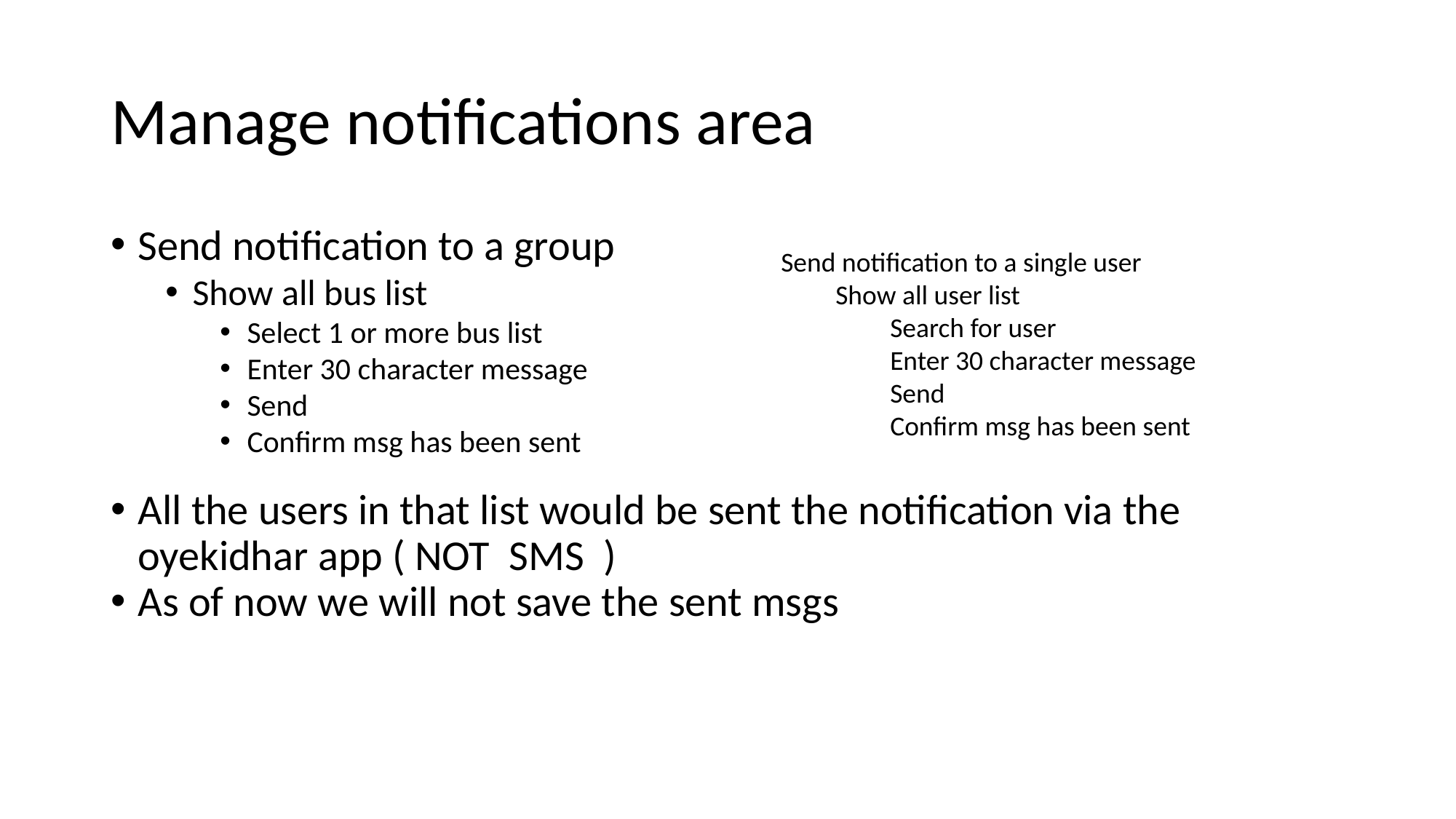

Manage notifications area
Send notification to a group
Show all bus list
Select 1 or more bus list
Enter 30 character message
Send
Confirm msg has been sent

All the users in that list would be sent the notification via the oyekidhar app ( NOT  SMS  )
As of now we will not save the sent msgs
Send notification to a single user
Show all user list
Search for user
Enter 30 character message
Send
Confirm msg has been sent